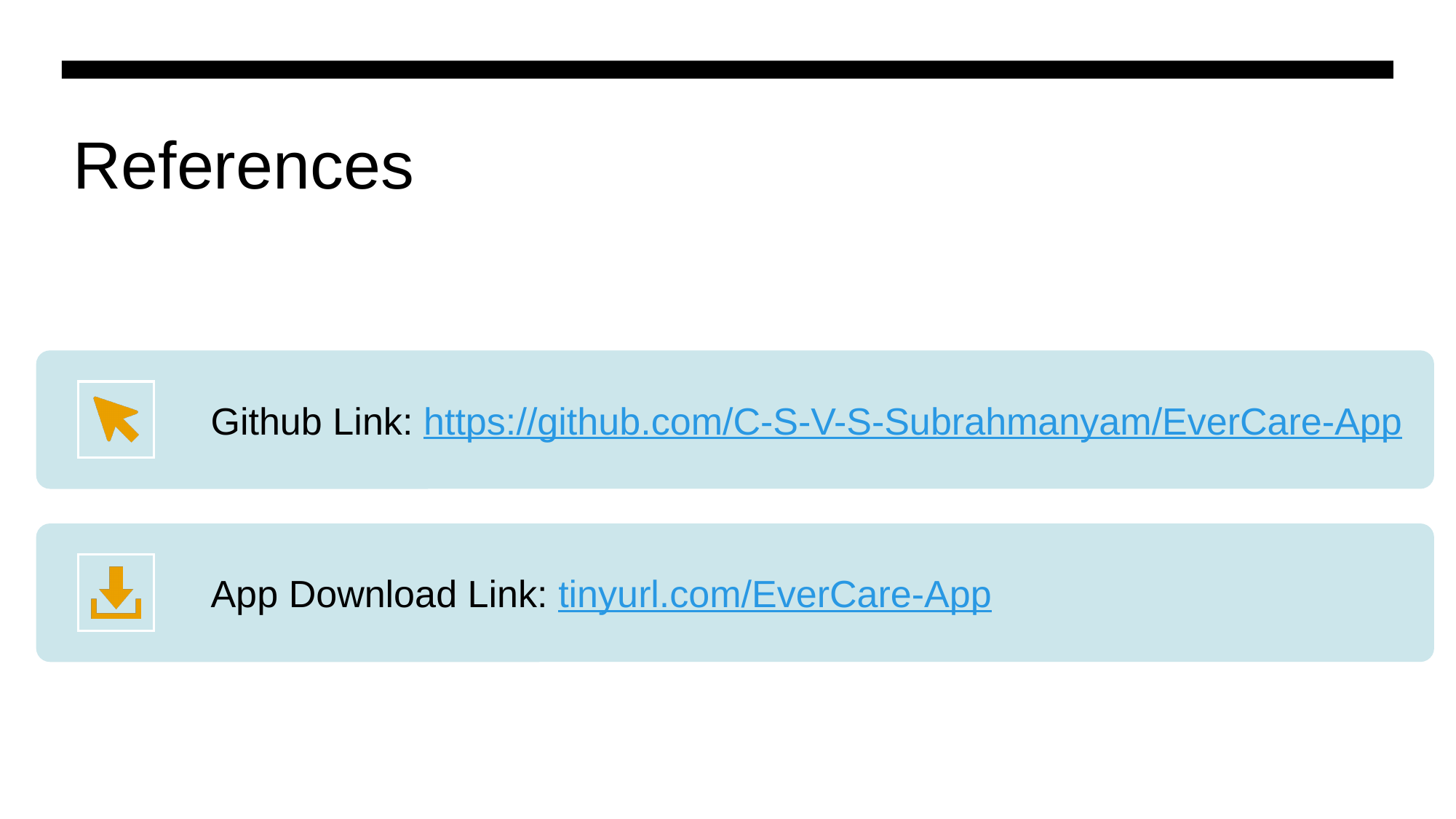

# References
Github Link: https://github.com/C-S-V-S-Subrahmanyam/EverCare-App
App Download Link: tinyurl.com/EverCare-App